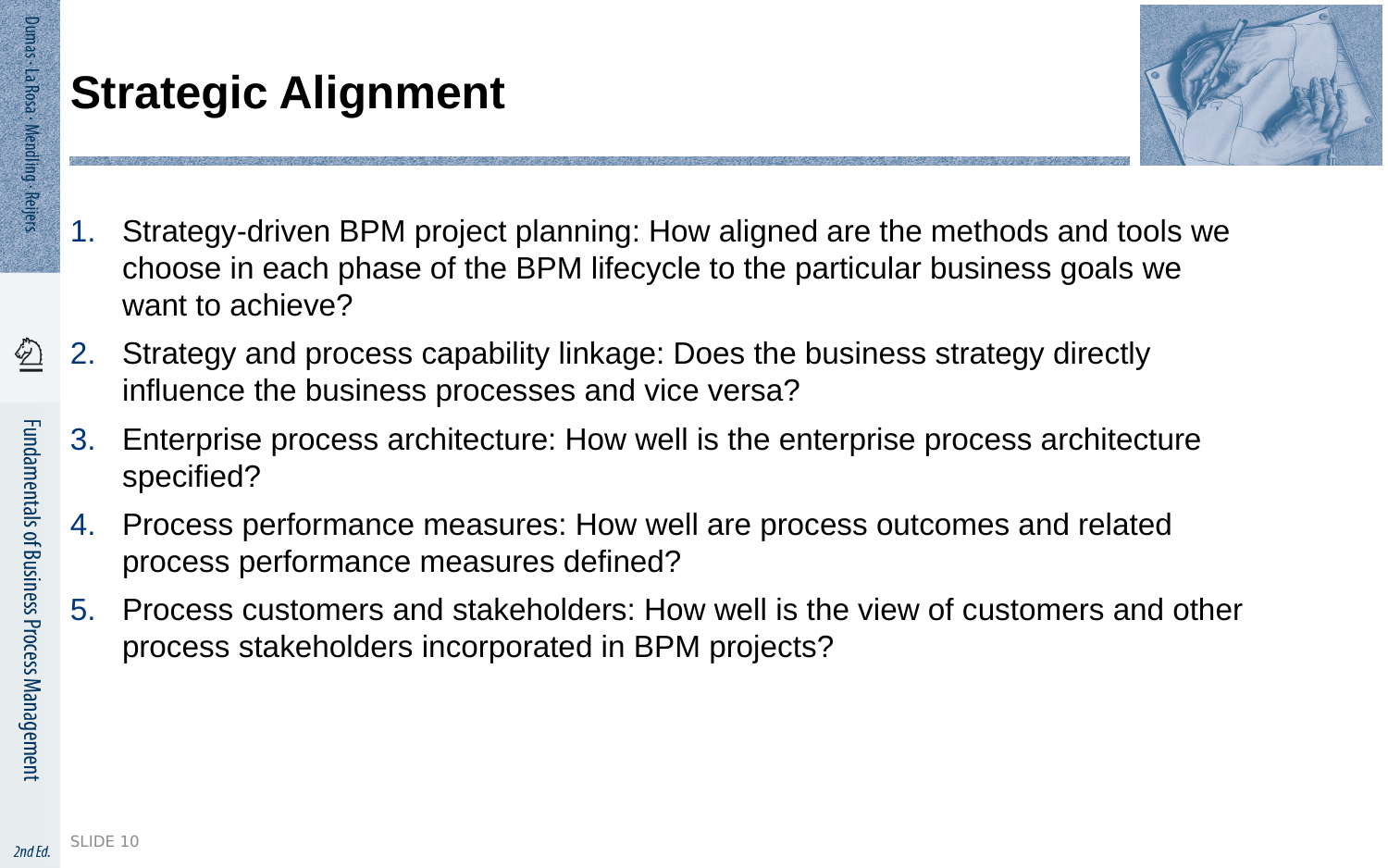

# Strategic Alignment
Strategy-driven BPM project planning: How aligned are the methods and tools we choose in each phase of the BPM lifecycle to the particular business goals we want to achieve?
Strategy and process capability linkage: Does the business strategy directly influence the business processes and vice versa?
Enterprise process architecture: How well is the enterprise process architecture specified?
Process performance measures: How well are process outcomes and related process performance measures defined?
Process customers and stakeholders: How well is the view of customers and other process stakeholders incorporated in BPM projects?
Slide 10